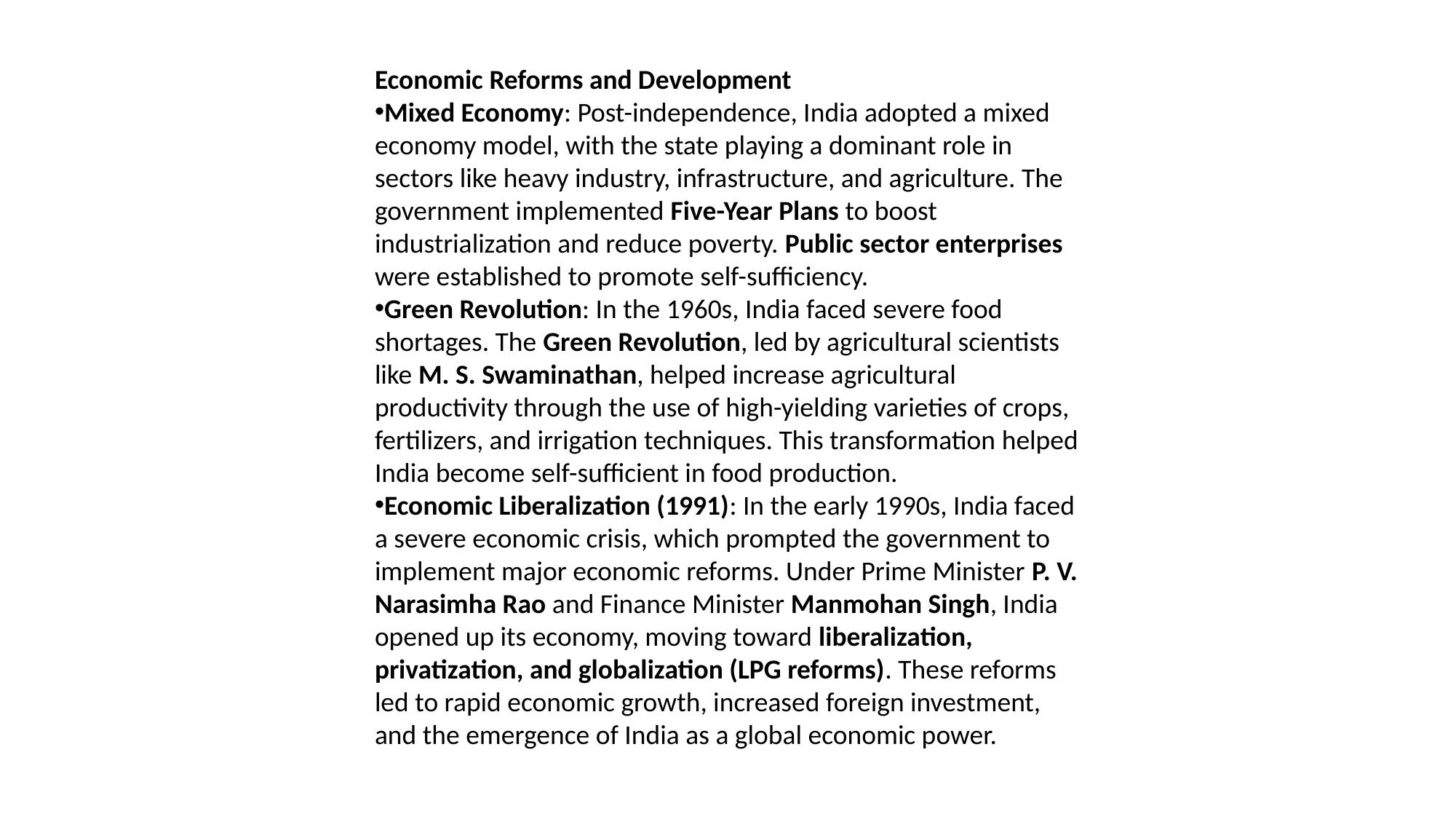

Economic Reforms and Development
Mixed Economy: Post-independence, India adopted a mixed economy model, with the state playing a dominant role in sectors like heavy industry, infrastructure, and agriculture. The government implemented Five-Year Plans to boost industrialization and reduce poverty. Public sector enterprises were established to promote self-sufficiency.
Green Revolution: In the 1960s, India faced severe food shortages. The Green Revolution, led by agricultural scientists like M. S. Swaminathan, helped increase agricultural productivity through the use of high-yielding varieties of crops, fertilizers, and irrigation techniques. This transformation helped India become self-sufficient in food production.
Economic Liberalization (1991): In the early 1990s, India faced a severe economic crisis, which prompted the government to implement major economic reforms. Under Prime Minister P. V. Narasimha Rao and Finance Minister Manmohan Singh, India opened up its economy, moving toward liberalization, privatization, and globalization (LPG reforms). These reforms led to rapid economic growth, increased foreign investment, and the emergence of India as a global economic power.